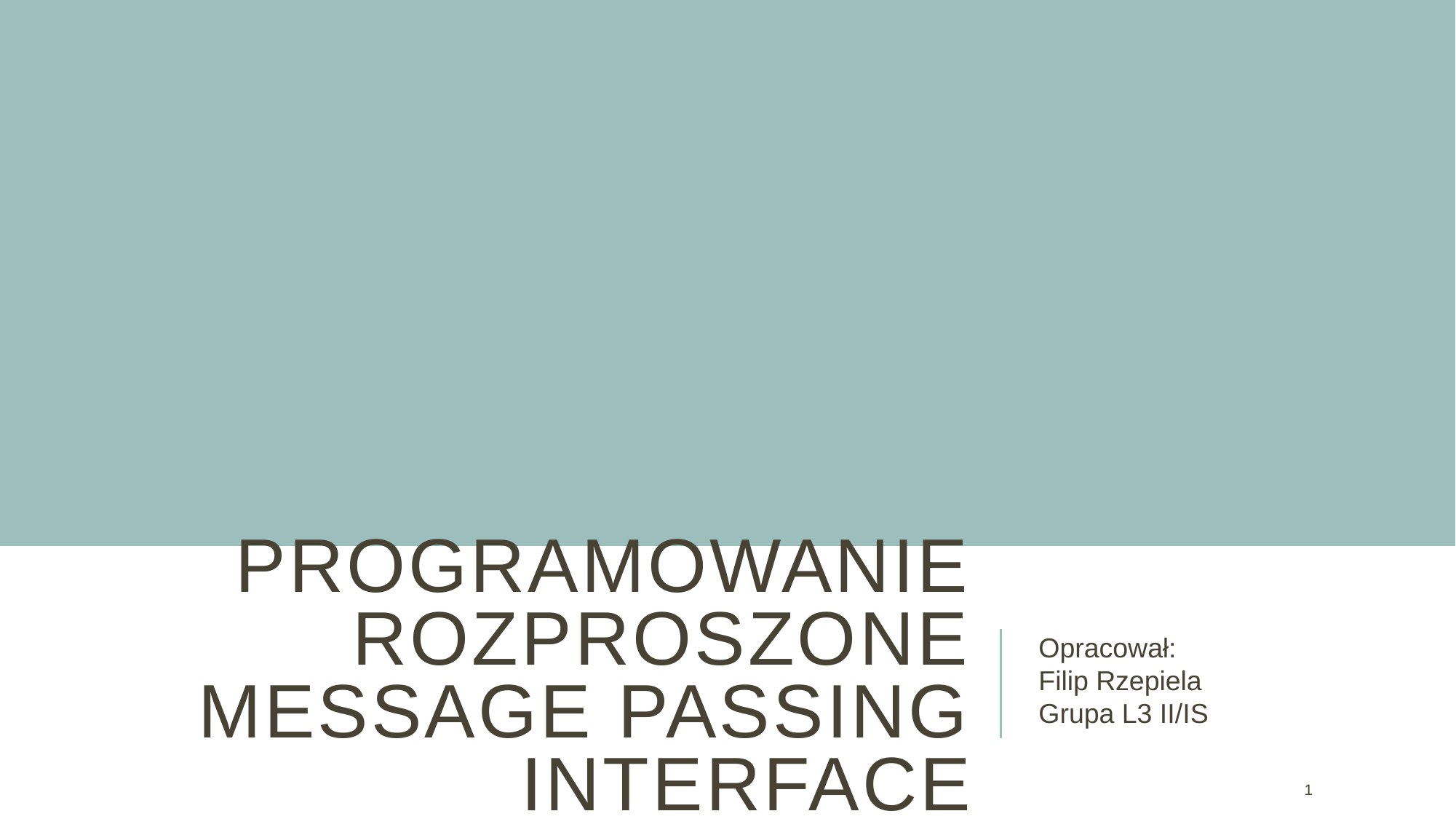

# PROGRAMOWANIE ROZPROSZONE Message Passing Interface
Opracował:
Filip Rzepiela
Grupa L3 II/IS
1